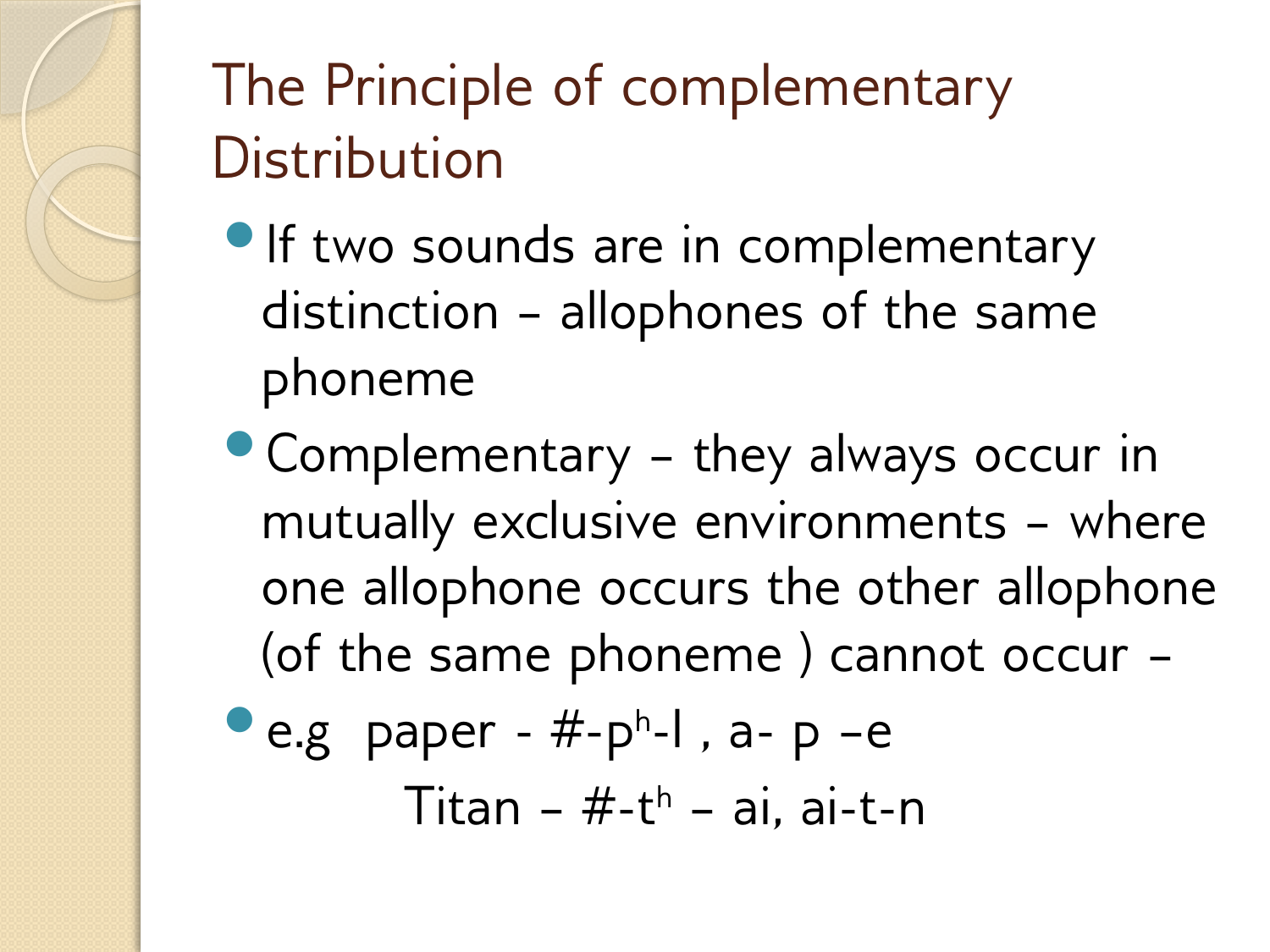

# The Principle of complementary Distribution
If two sounds are in complementary distinction – allophones of the same phoneme
Complementary – they always occur in mutually exclusive environments – where one allophone occurs the other allophone (of the same phoneme ) cannot occur –
e.g  paper - #-ph-I , a- p –e
           Titan – #-th – ai, ai-t-n